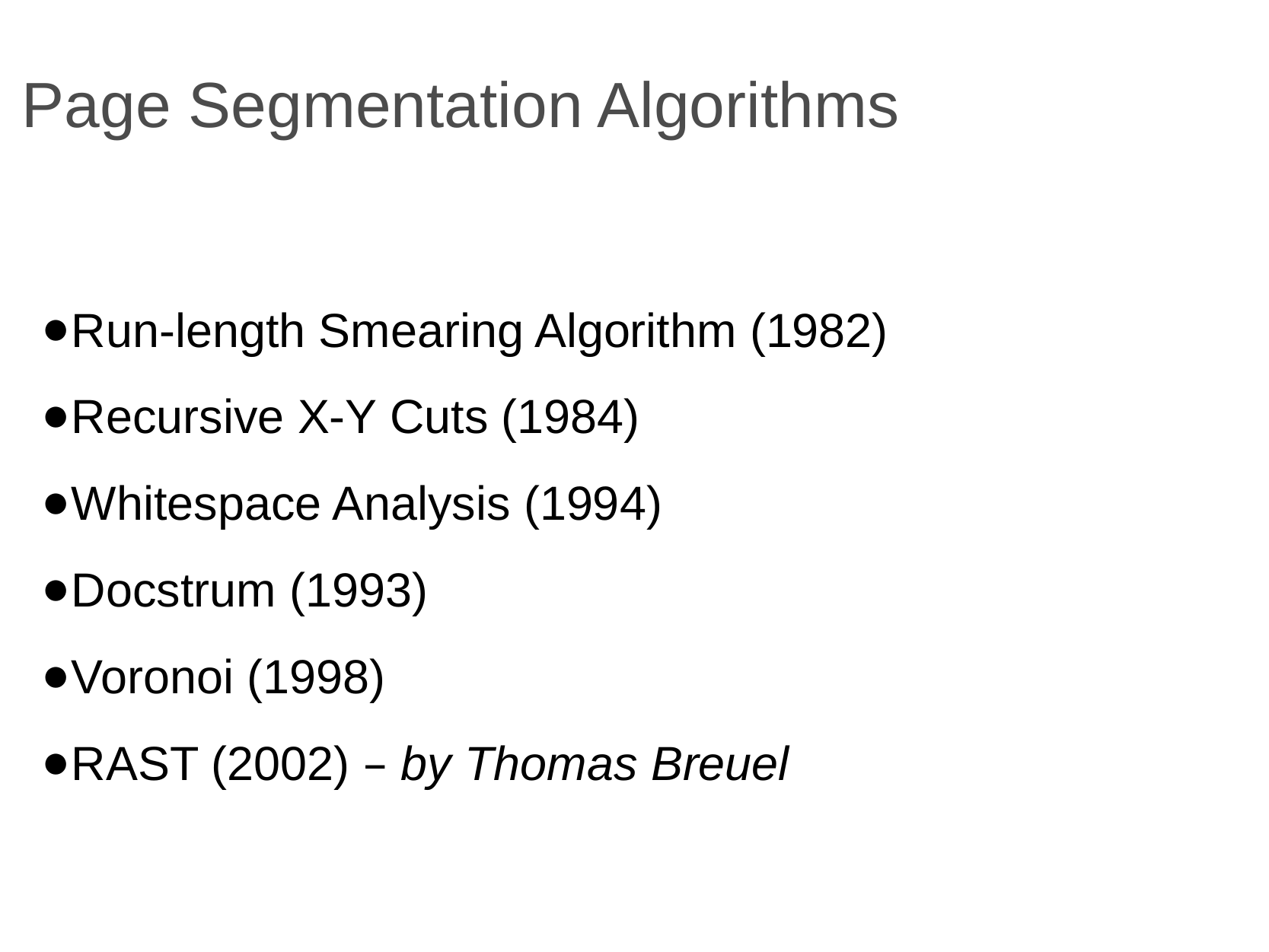

# Page Segmentation Algorithms
Run-length Smearing Algorithm (1982)
Recursive X-Y Cuts (1984)
Whitespace Analysis (1994)
Docstrum (1993)
Voronoi (1998)
RAST (2002) – by Thomas Breuel